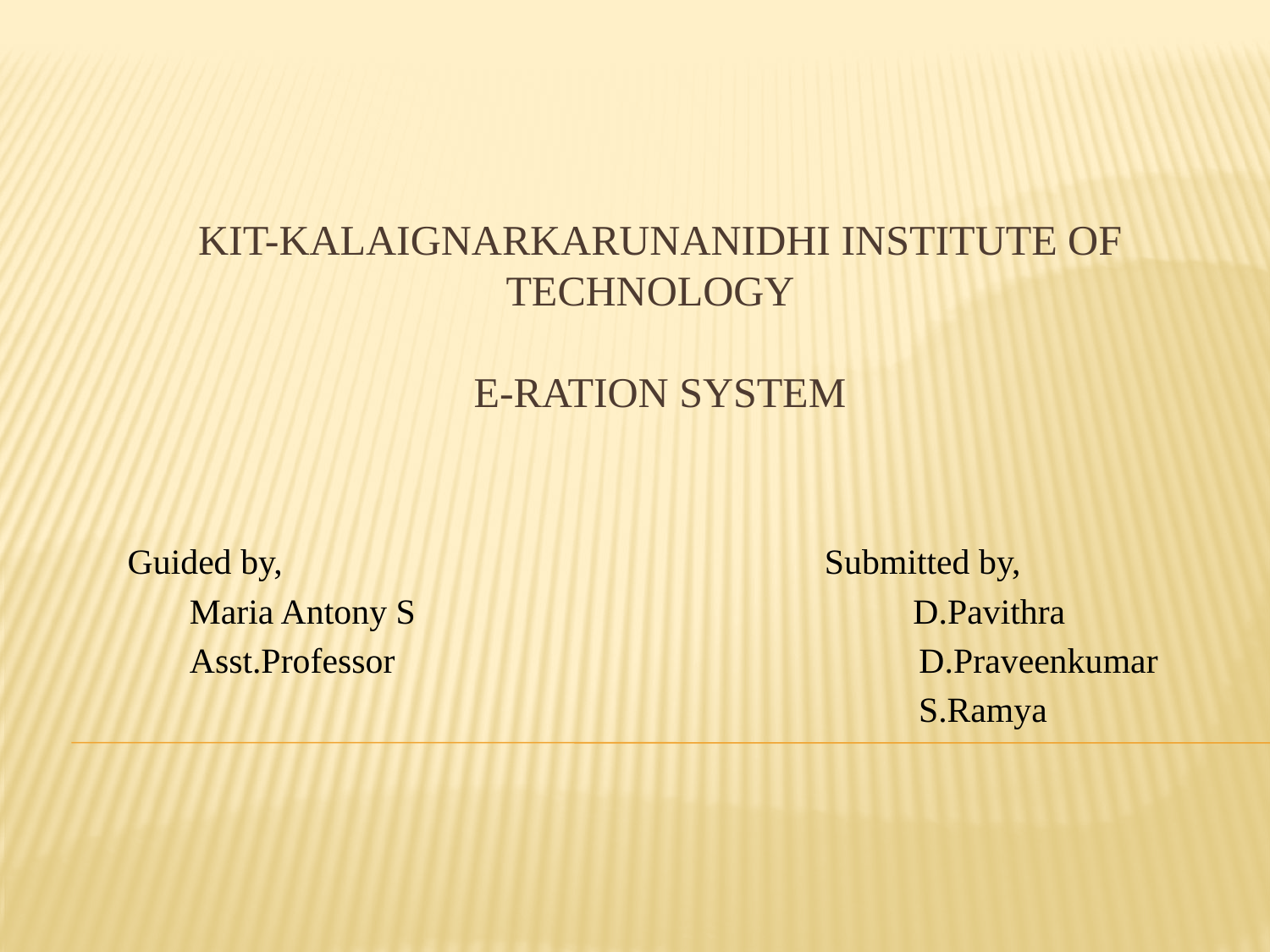

# KIT-Kalaignarkarunanidhi institute of technology E-RATION SYSTEM
Guided by,                                                             Submitted by,
       Maria Antony S                                                        D.Pavithra
       Asst.Professor                                                           D.Praveenkumar
                                                                                         S.Ramya